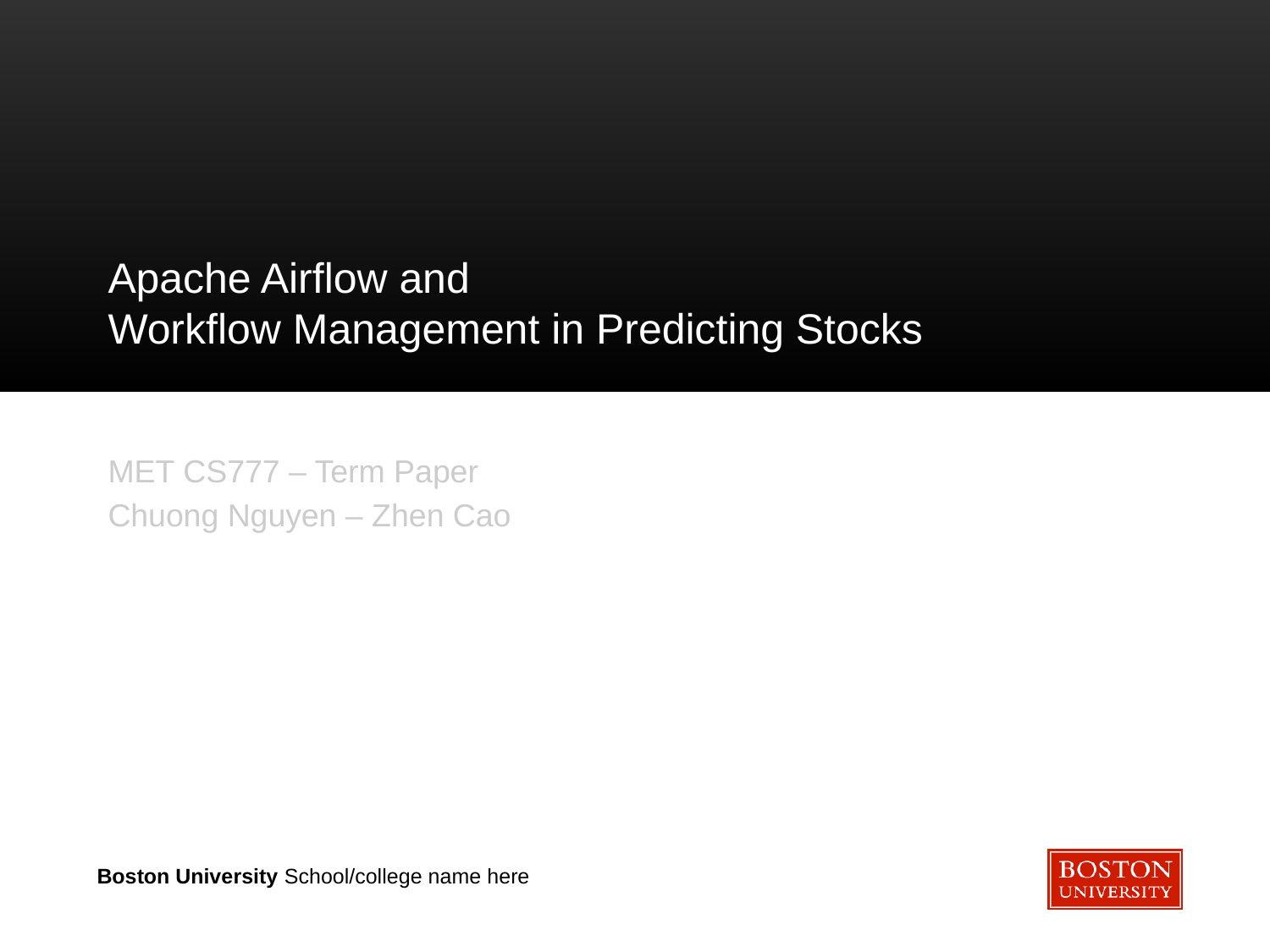

# Apache Airflow and Workflow Management in Predicting Stocks
MET CS777 – Term Paper
Chuong Nguyen – Zhen Cao